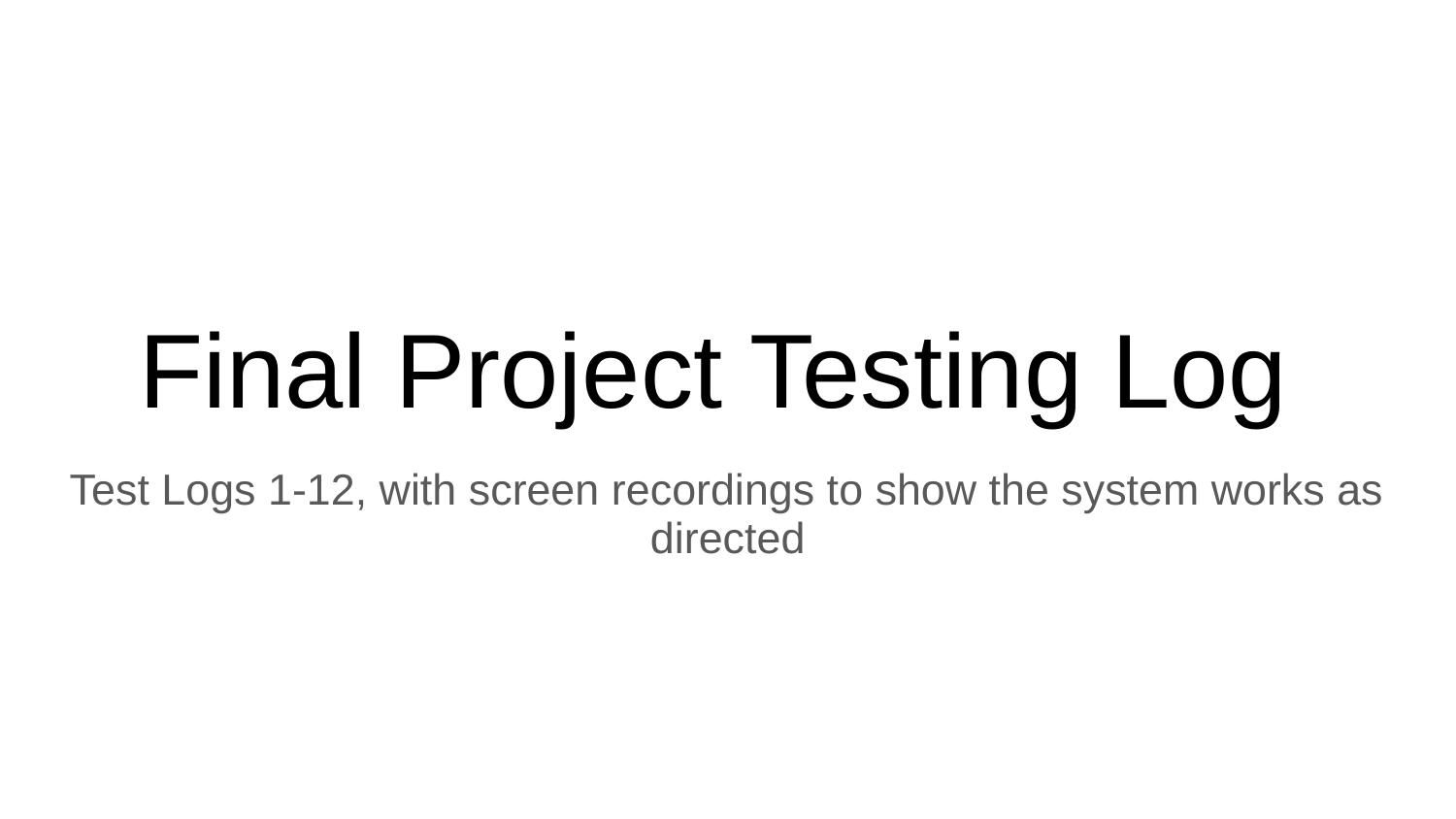

# Final Project Testing Log
Test Logs 1-12, with screen recordings to show the system works as directed